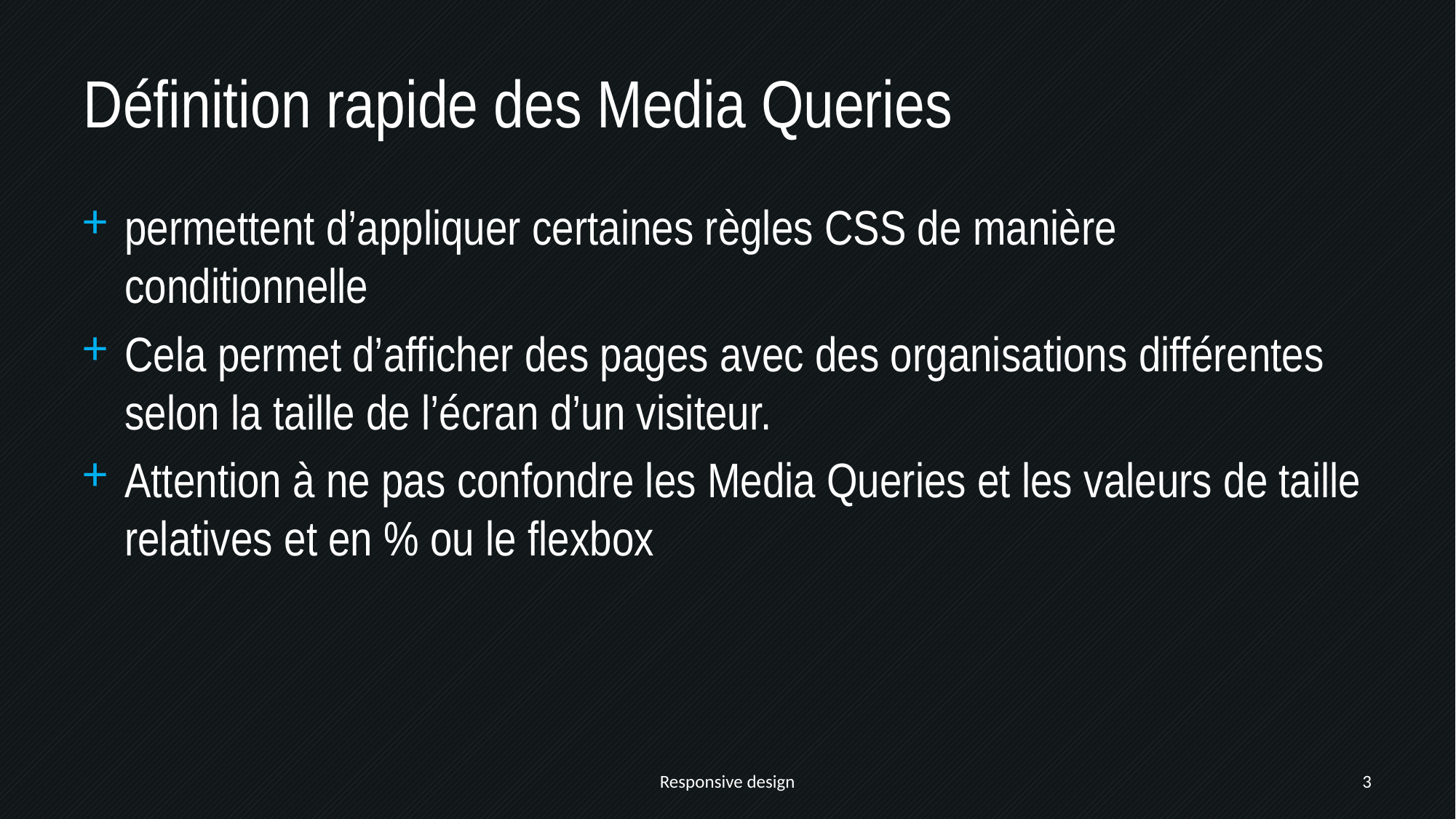

# Définition rapide des Media Queries
permettent d’appliquer certaines règles CSS de manière conditionnelle
Cela permet d’afficher des pages avec des organisations différentes selon la taille de l’écran d’un visiteur.
Attention à ne pas confondre les Media Queries et les valeurs de taille relatives et en % ou le flexbox
Responsive design
3